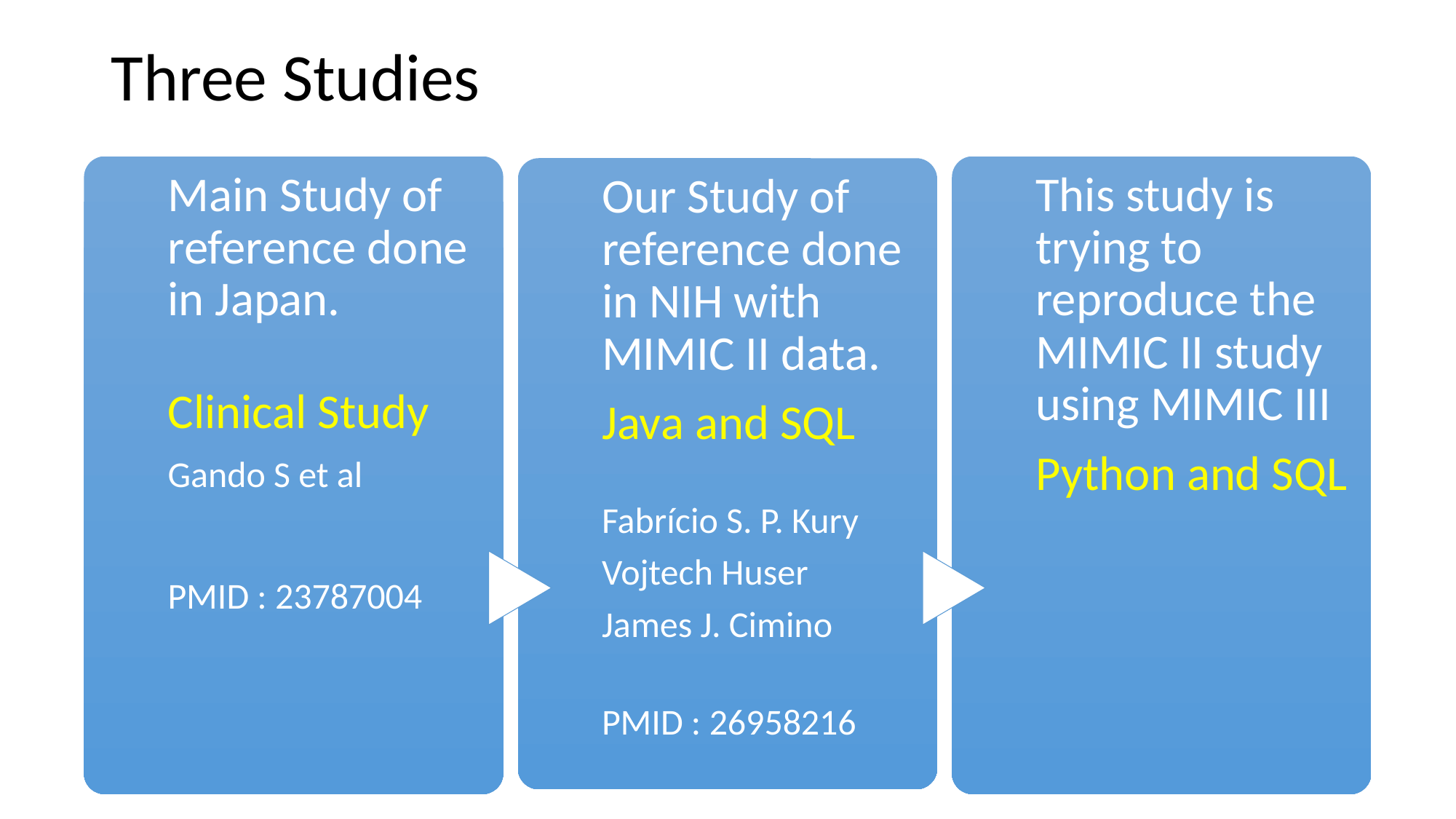

# Three Studies

Main Study of reference done in Japan.

Clinical Study
Gando S et al

PMID : 23787004

Our Study of reference done in NIH with MIMIC II data.
Java and SQL

Fabrício S. P. Kury
Vojtech Huser
James J. Cimino

PMID : 26958216

This study is trying to reproduce the MIMIC II study using MIMIC III
Python and SQL